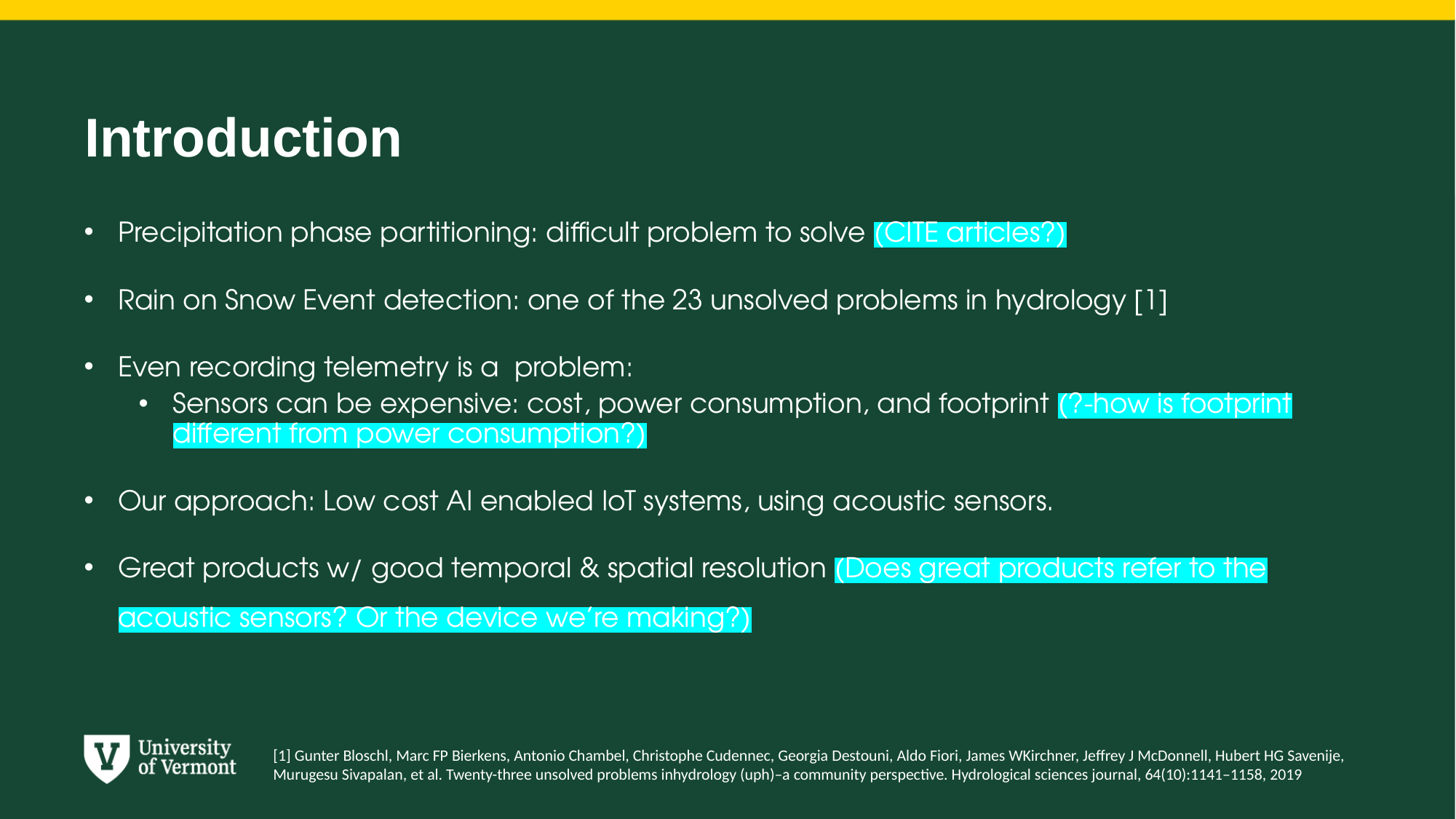

# Introduction
Precipitation phase partitioning: difficult problem to solve (CITE articles?)
Rain on Snow Event detection: one of the 23 unsolved problems in hydrology [1]
Even recording telemetry is a  problem:
Sensors can be expensive: cost, power consumption, and footprint (?-how is footprint different from power consumption?)
Our approach: Low cost AI enabled IoT systems, using acoustic sensors.
Great products w/ good temporal & spatial resolution (Does great products refer to the acoustic sensors? Or the device we’re making?)

[1] Gunter Bloschl, Marc FP Bierkens, Antonio Chambel, Christophe Cudennec, Georgia Destouni, Aldo Fiori, James WKirchner, Jeffrey J McDonnell, Hubert HG Savenije, Murugesu Sivapalan, et al. Twenty-three unsolved problems inhydrology (uph)–a community perspective. Hydrological sciences journal, 64(10):1141–1158, 2019